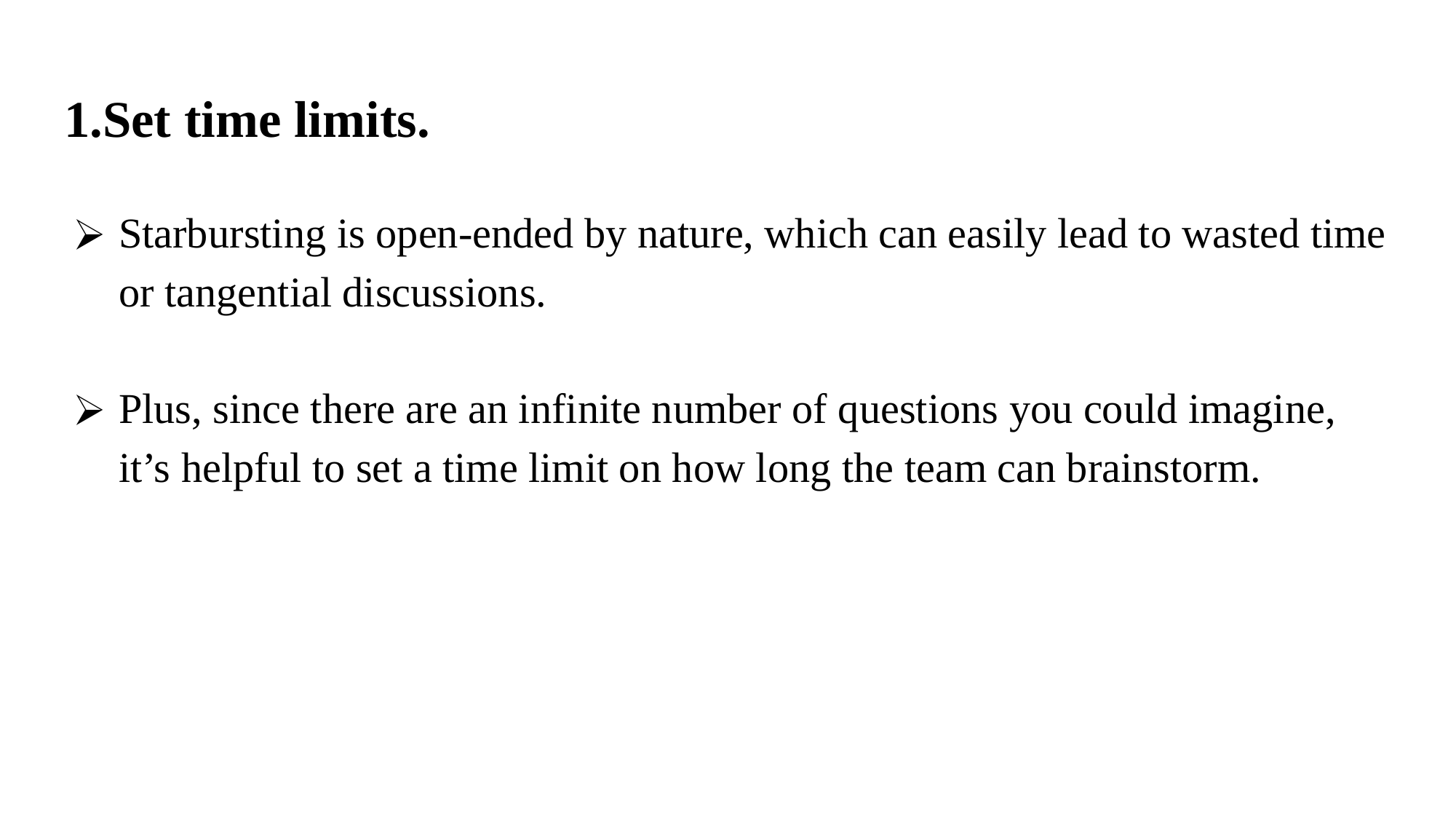

# 1.Set time limits.
Starbursting is open-ended by nature, which can easily lead to wasted time or tangential discussions.

Plus, since there are an infinite number of questions you could imagine, it’s helpful to set a time limit on how long the team can brainstorm.